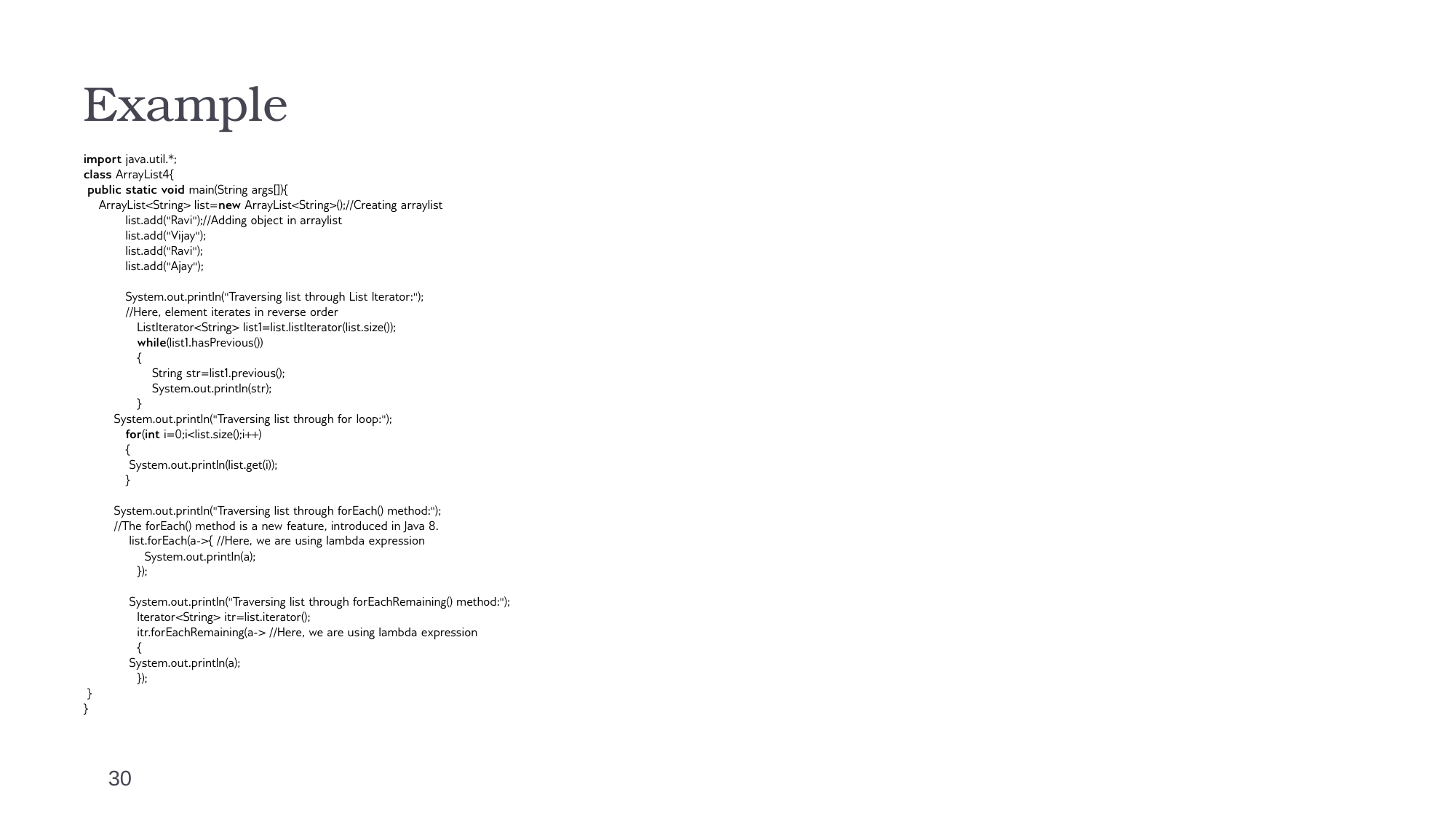

# Example
import java.util.*;
class ArrayList4{
 public static void main(String args[]){
    ArrayList<String> list=new ArrayList<String>();//Creating arraylist
           list.add("Ravi");//Adding object in arraylist
           list.add("Vijay");
           list.add("Ravi");
           list.add("Ajay");

           System.out.println("Traversing list through List Iterator:");
           //Here, element iterates in reverse order
              ListIterator<String> list1=list.listIterator(list.size());
              while(list1.hasPrevious())
              {
                  String str=list1.previous();
                  System.out.println(str);
              }
        System.out.println("Traversing list through for loop:");
           for(int i=0;i<list.size();i++)
           {
            System.out.println(list.get(i));
           }

        System.out.println("Traversing list through forEach() method:");
        //The forEach() method is a new feature, introduced in Java 8.
            list.forEach(a->{ //Here, we are using lambda expression
                System.out.println(a);
              });

            System.out.println("Traversing list through forEachRemaining() method:");
              Iterator<String> itr=list.iterator();
              itr.forEachRemaining(a-> //Here, we are using lambda expression
              {
            System.out.println(a);
              });
 }
}

30